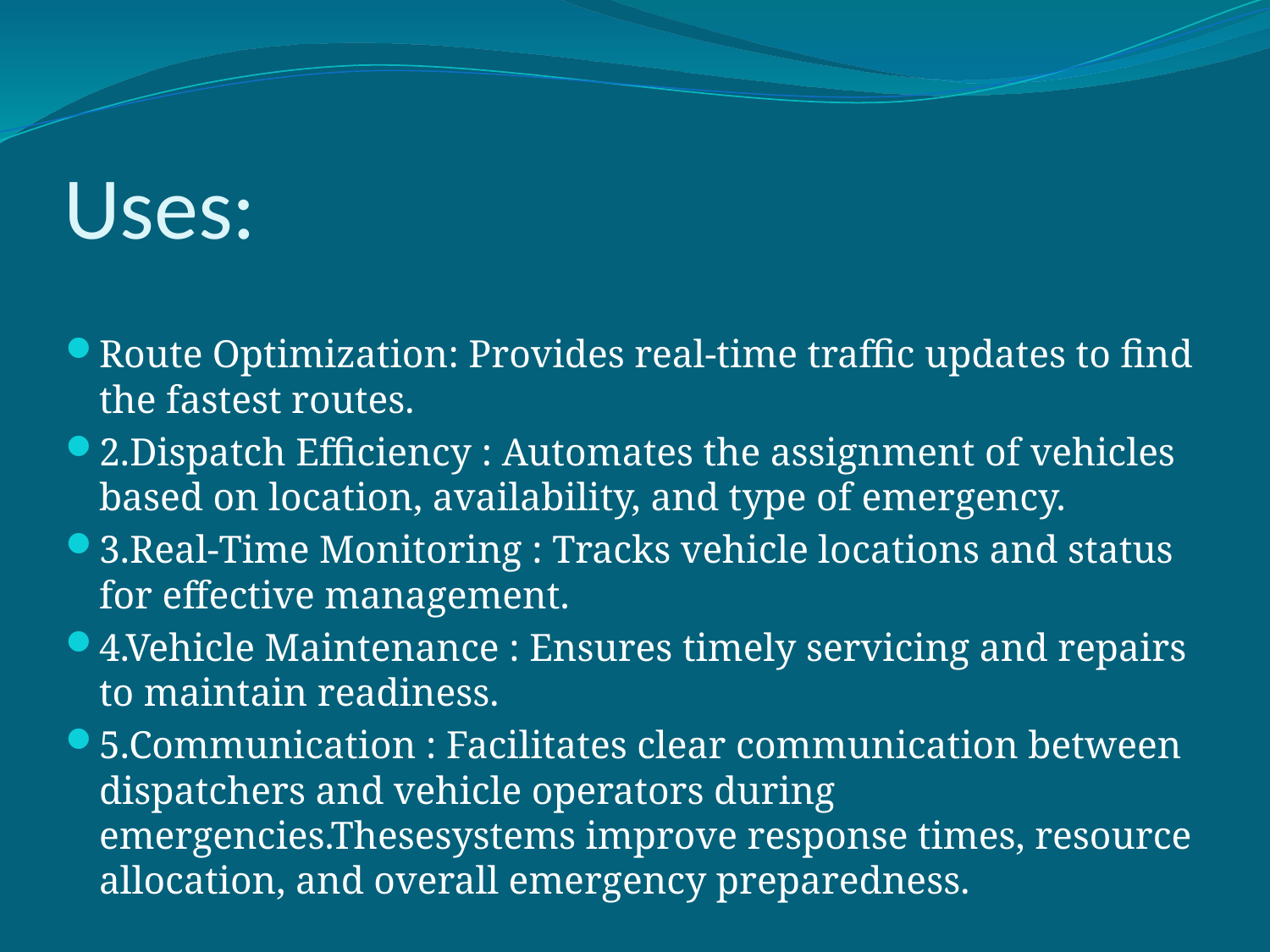

# Uses:

Route Optimization: Provides real-time traffic updates to find the fastest routes.
2.Dispatch Efficiency : Automates the assignment of vehicles based on location, availability, and type of emergency.
3.Real-Time Monitoring : Tracks vehicle locations and status for effective management.
4.Vehicle Maintenance : Ensures timely servicing and repairs to maintain readiness.
5.Communication : Facilitates clear communication between dispatchers and vehicle operators during emergencies.Thesesystems improve response times, resource allocation, and overall emergency preparedness.